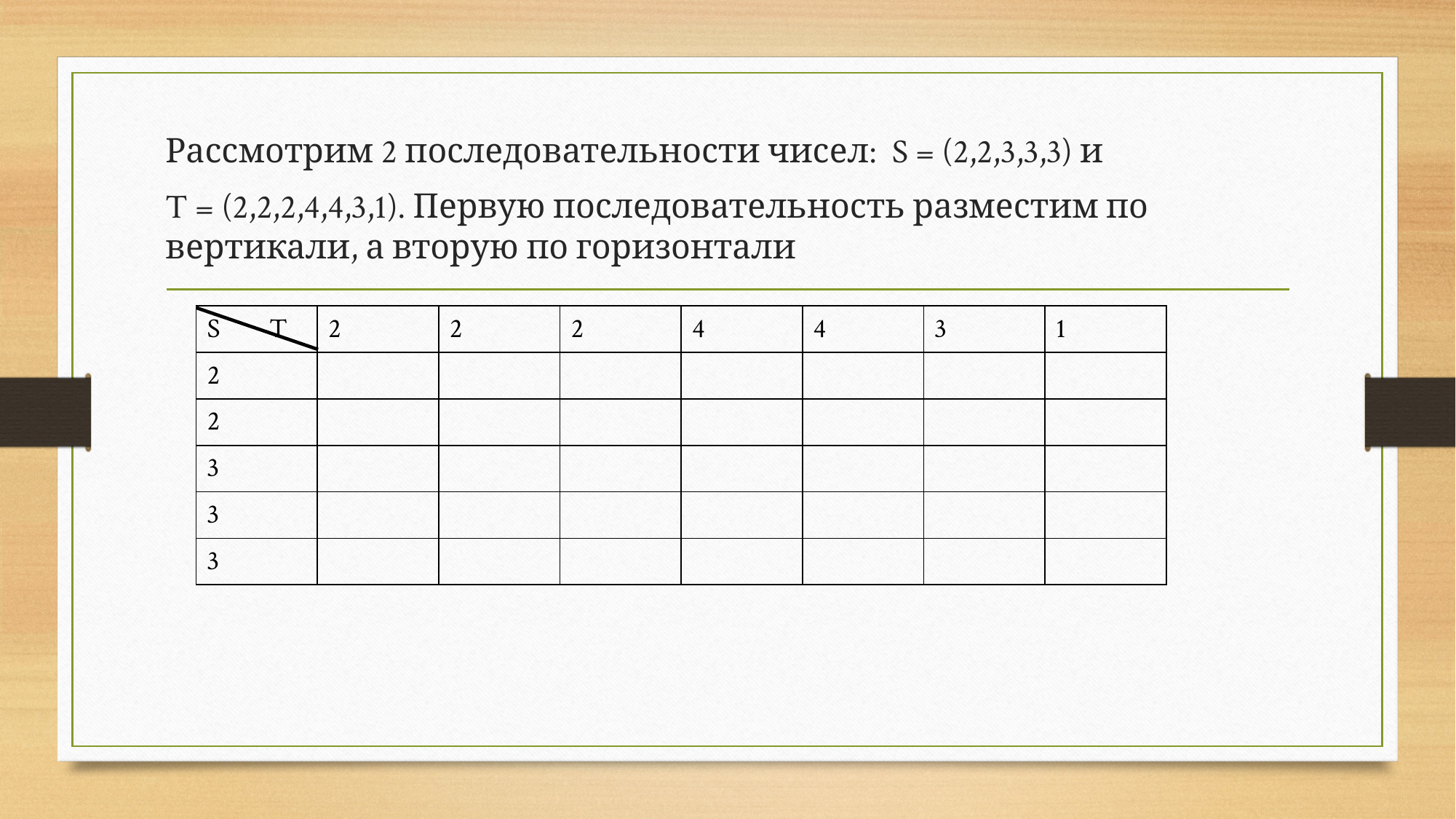

Рассмотрим 2 последовательности чисел:  S = (2,2,3,3,3) и
T = (2,2,2,4,4,3,1). Первую последовательность разместим по вертикали, а вторую по горизонтали

| S T | 2 | 2 | 2 | 4 | 4 | 3 | 1 |
| --- | --- | --- | --- | --- | --- | --- | --- |
| 2 |  |  |  |  |  |  |  |
| 2 |  |  |  |  |  |  |  |
| 3 |  |  |  |  |  |  |  |
| 3 |  |  |  |  |  |  |  |
| 3 |  |  |  |  |  |  |  |